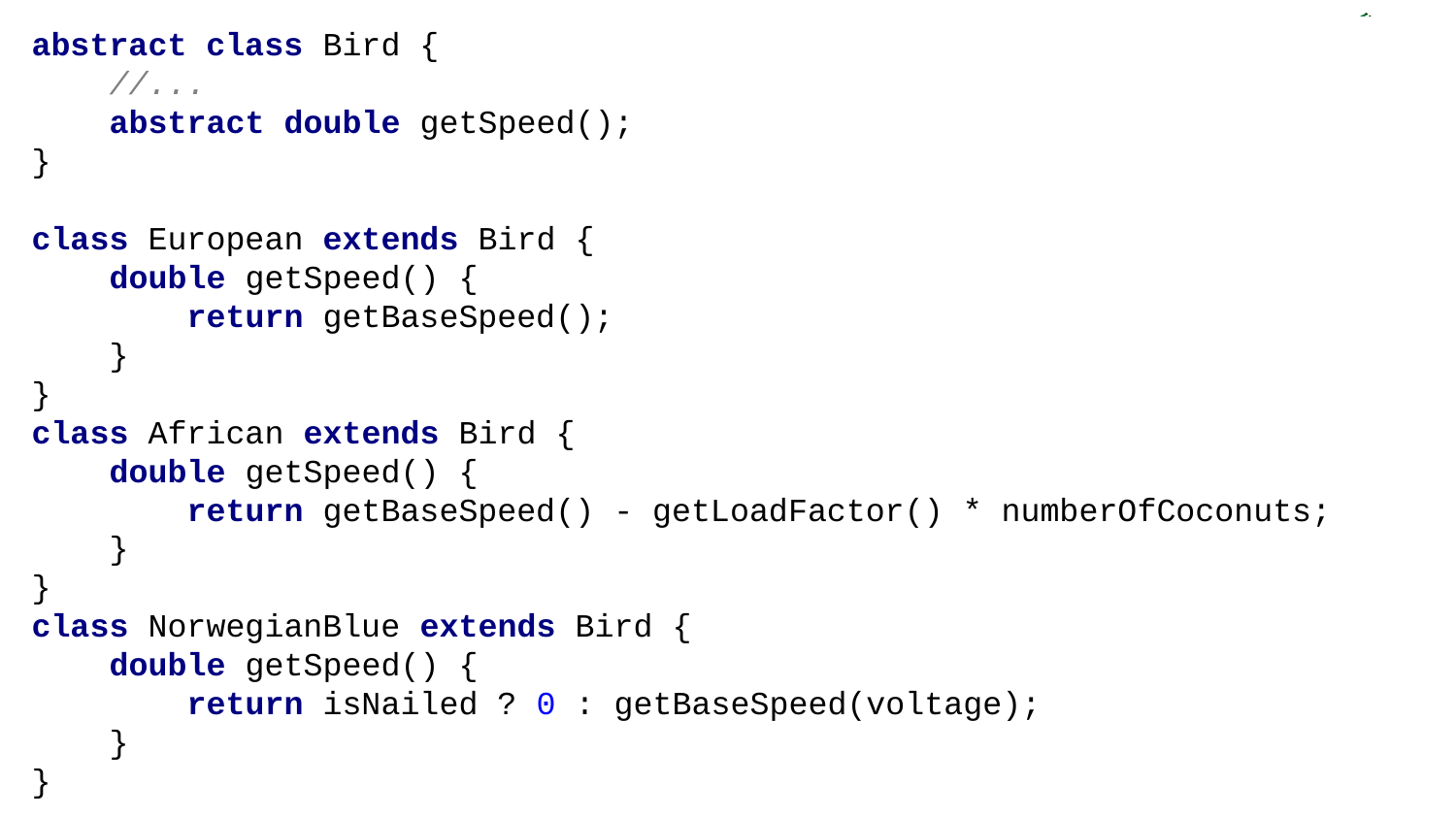

abstract class Bird {
    //...
    abstract double getSpeed();
}
class European extends Bird {
    double getSpeed() {
        return getBaseSpeed();
    }
}
class African extends Bird {
    double getSpeed() {
        return getBaseSpeed() - getLoadFactor() * numberOfCoconuts;
    }
}
class NorwegianBlue extends Bird {
    double getSpeed() {
        return isNailed ? 0 : getBaseSpeed(voltage);
    }
}
Ifs